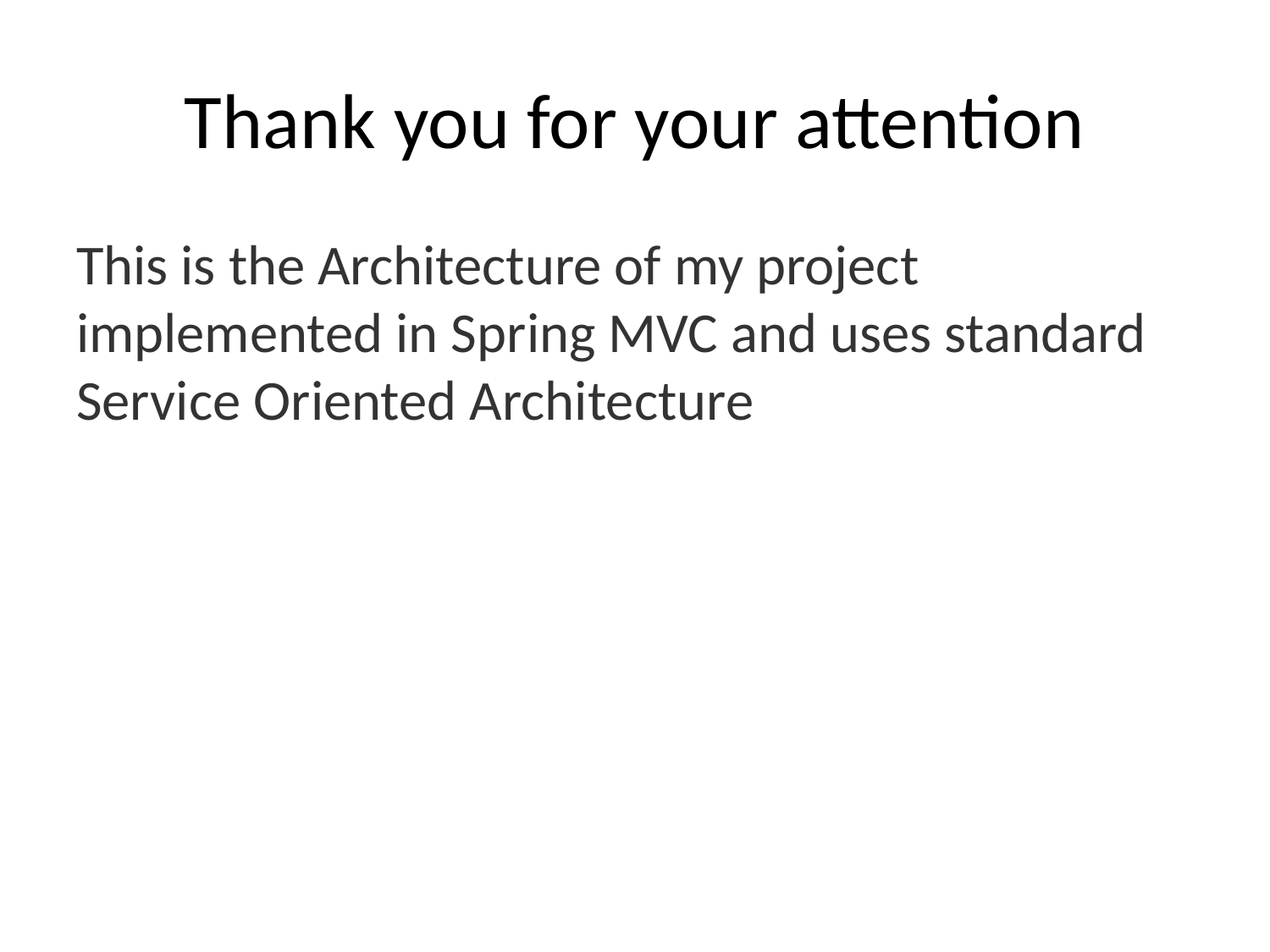

# Thank you for your attention
This is the Architecture of my project implemented in Spring MVC and uses standard Service Oriented Architecture